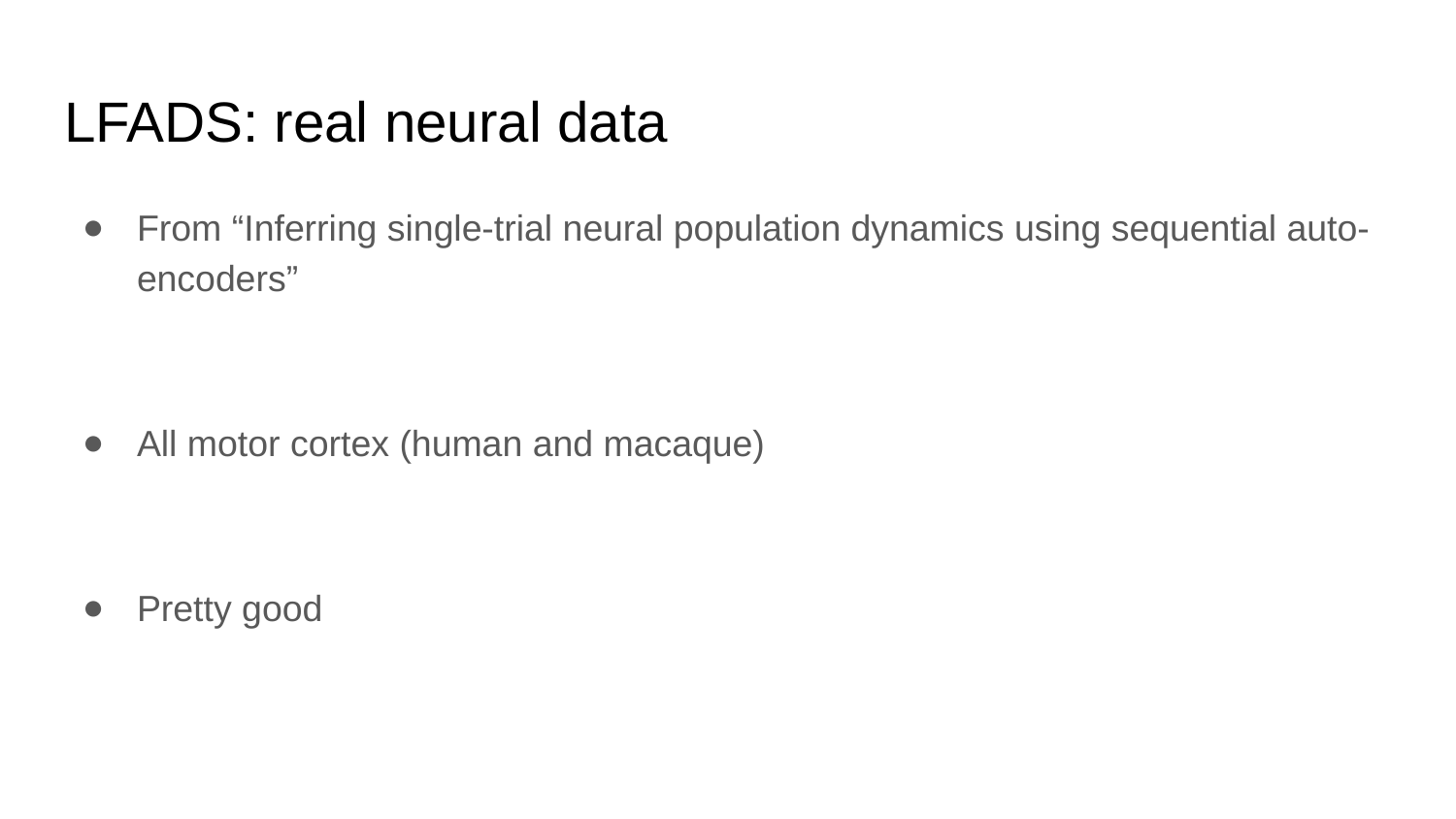

# LFADS: real neural data
From “Inferring single-trial neural population dynamics using sequential auto-encoders”

All motor cortex (human and macaque)

Pretty good